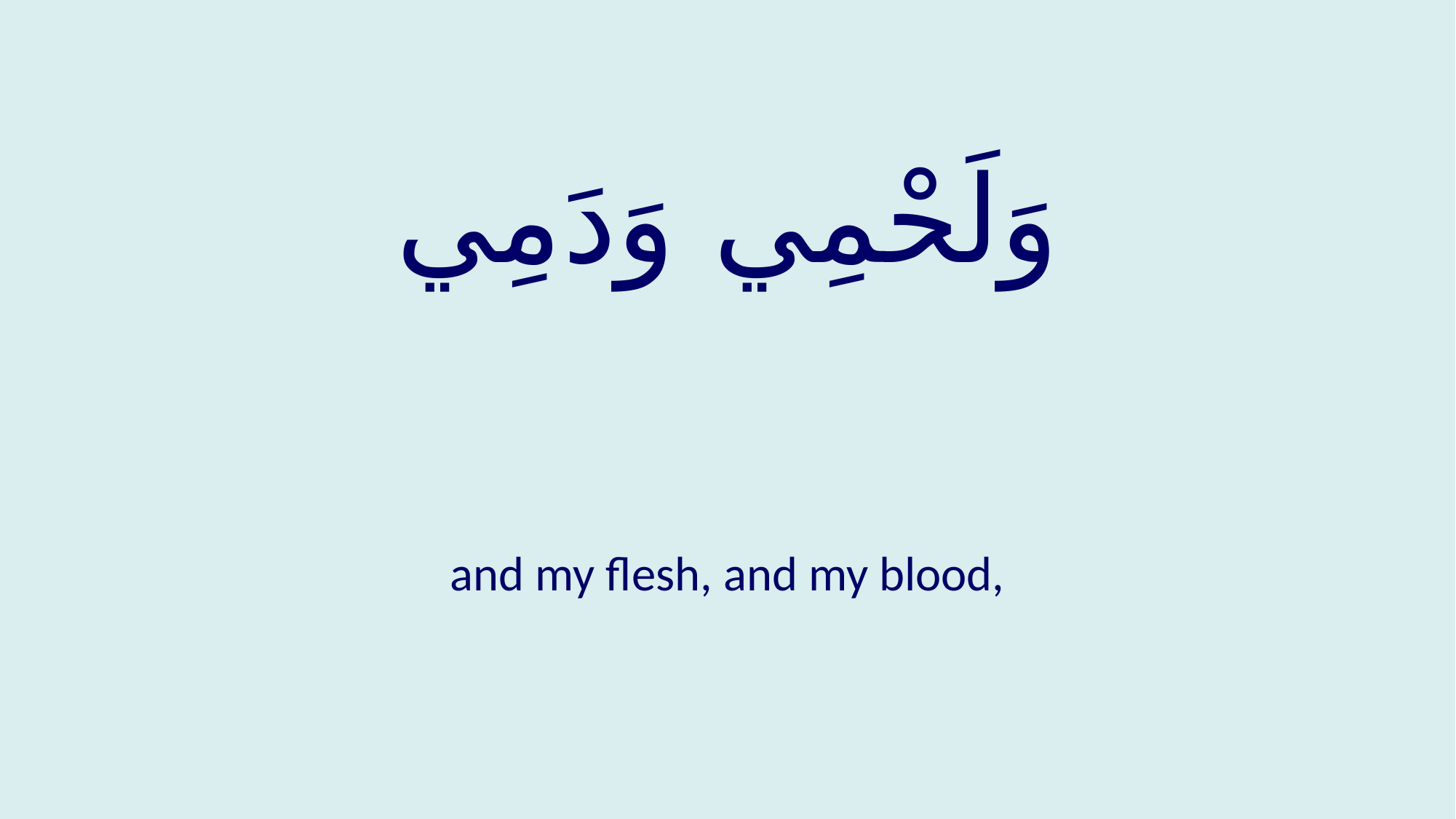

# وَلَحْمِي وَدَمِي
and my flesh, and my blood,